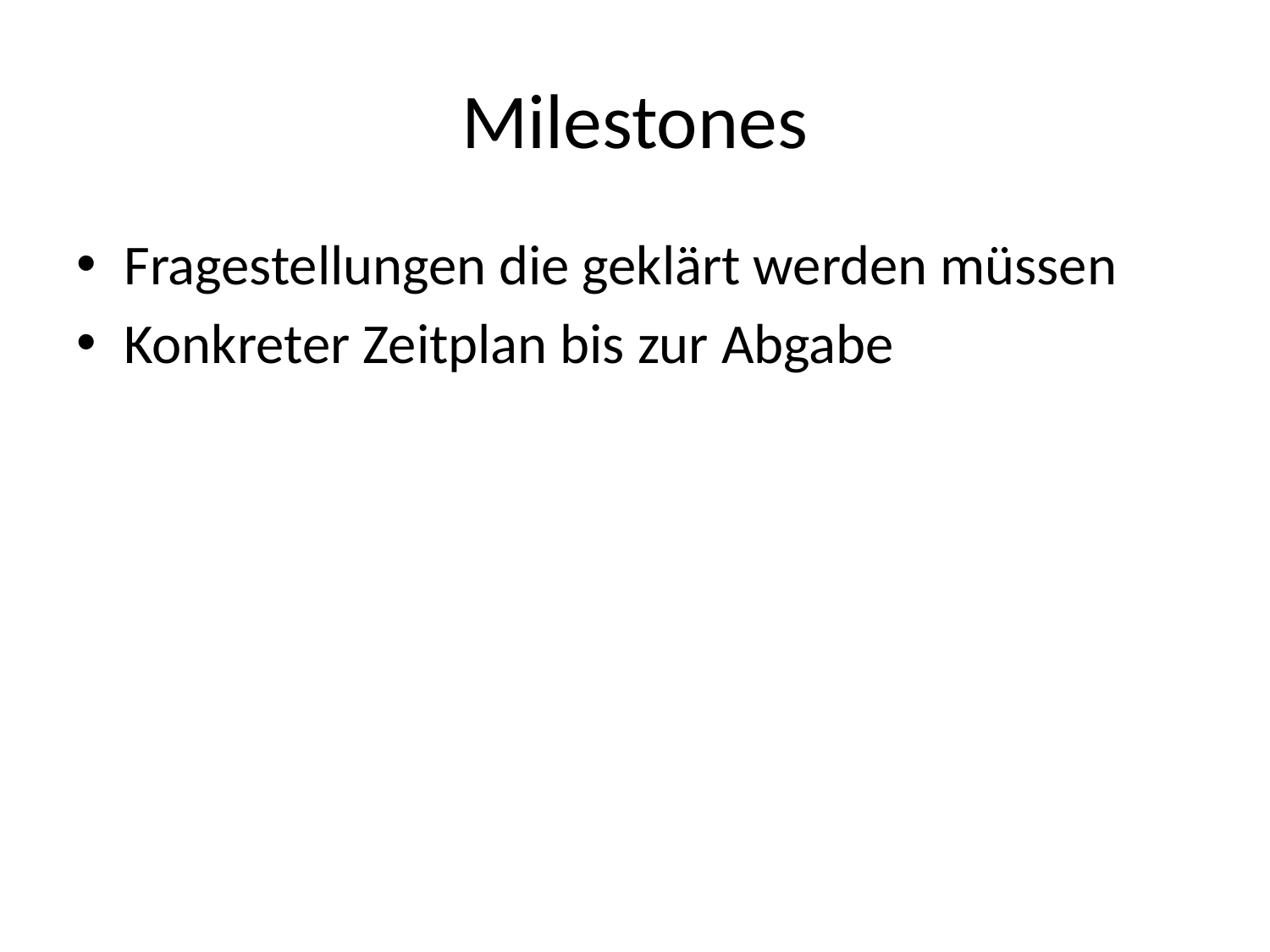

# Milestones
Fragestellungen die geklärt werden müssen
Konkreter Zeitplan bis zur Abgabe